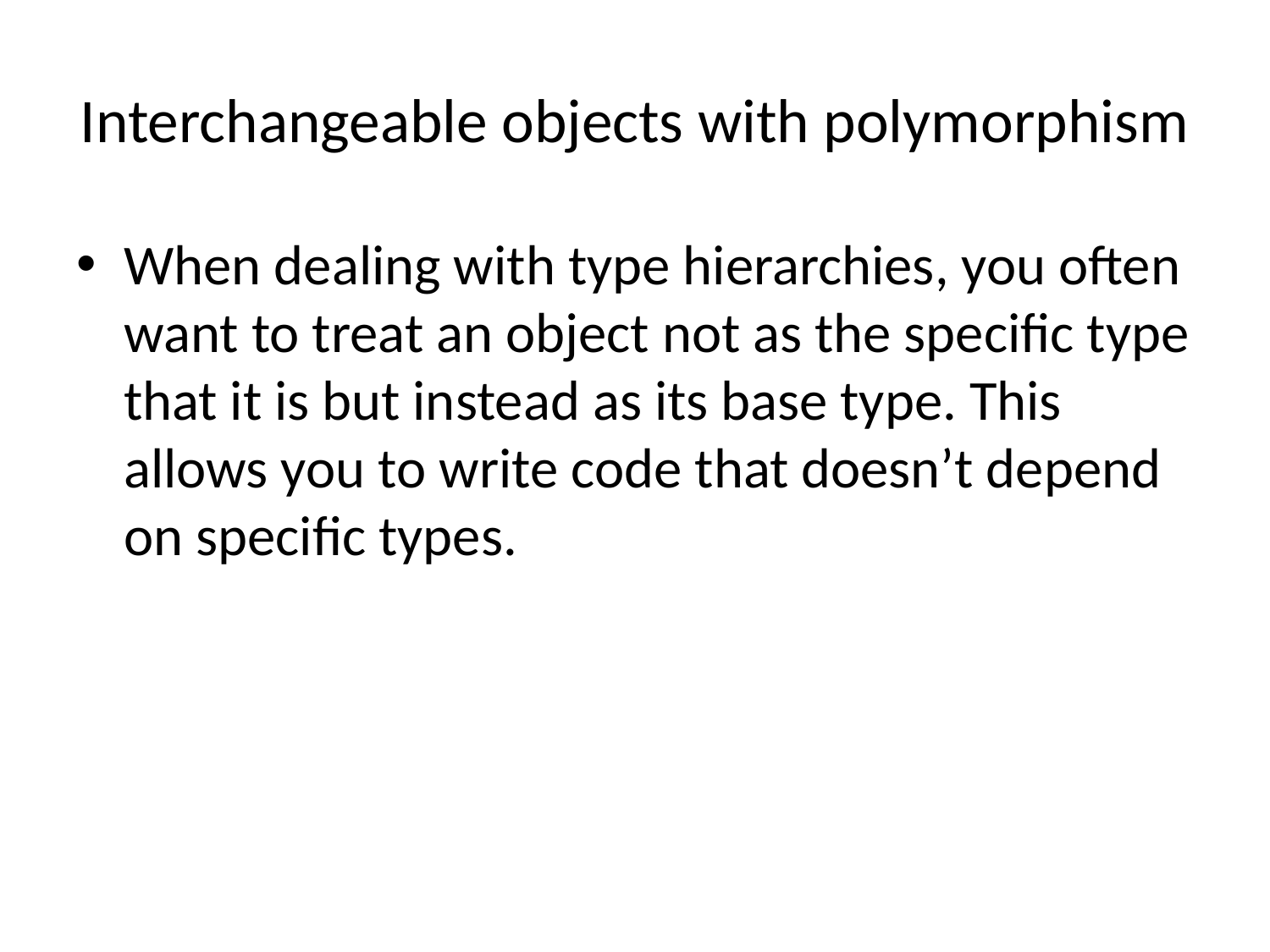

# Interchangeable objects with polymorphism
When dealing with type hierarchies, you often want to treat an object not as the specific type that it is but instead as its base type. This allows you to write code that doesn’t depend on specific types.